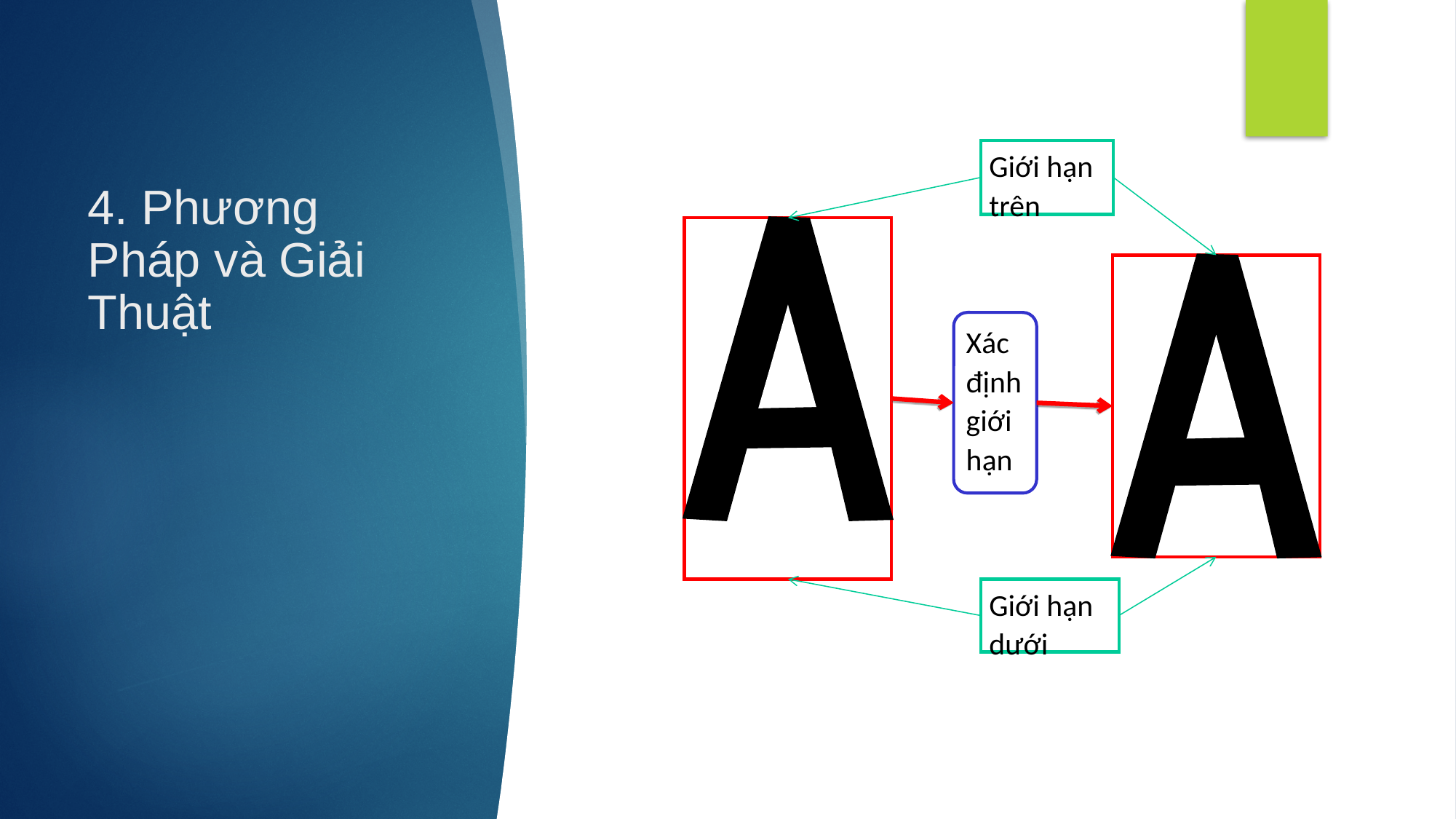

Giới hạn trên

Xác định giới hạn
Giới hạn dưới

# 4. Phương Pháp và Giải Thuật